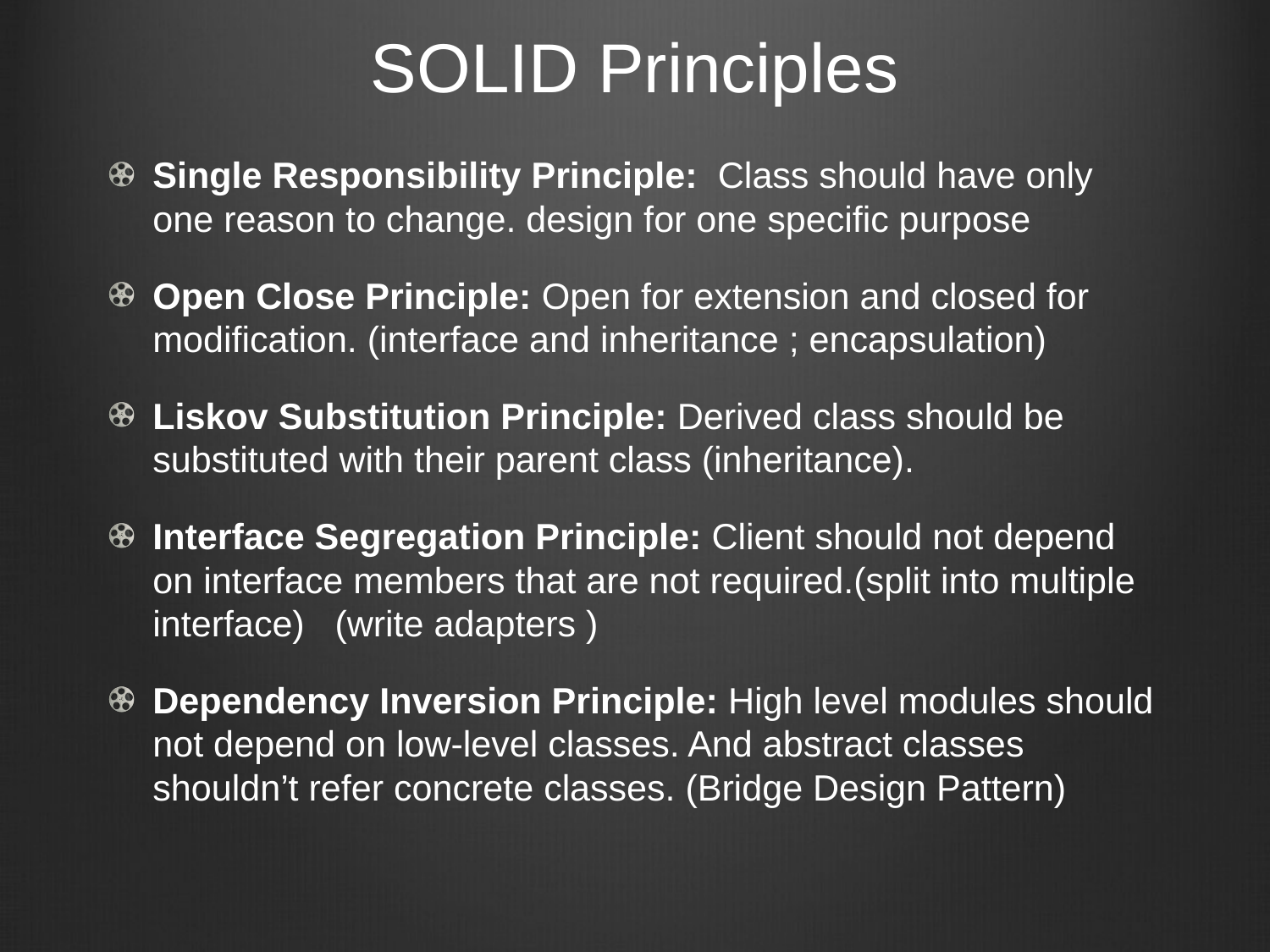

# SOLID Principles
Single Responsibility Principle:  Class should have only one reason to change. design for one specific purpose
Open Close Principle: Open for extension and closed for modification. (interface and inheritance ; encapsulation)
Liskov Substitution Principle: Derived class should be substituted with their parent class (inheritance).
Interface Segregation Principle: Client should not depend on interface members that are not required.(split into multiple interface)   (write adapters )
Dependency Inversion Principle: High level modules should not depend on low-level classes. And abstract classes shouldn’t refer concrete classes. (Bridge Design Pattern)